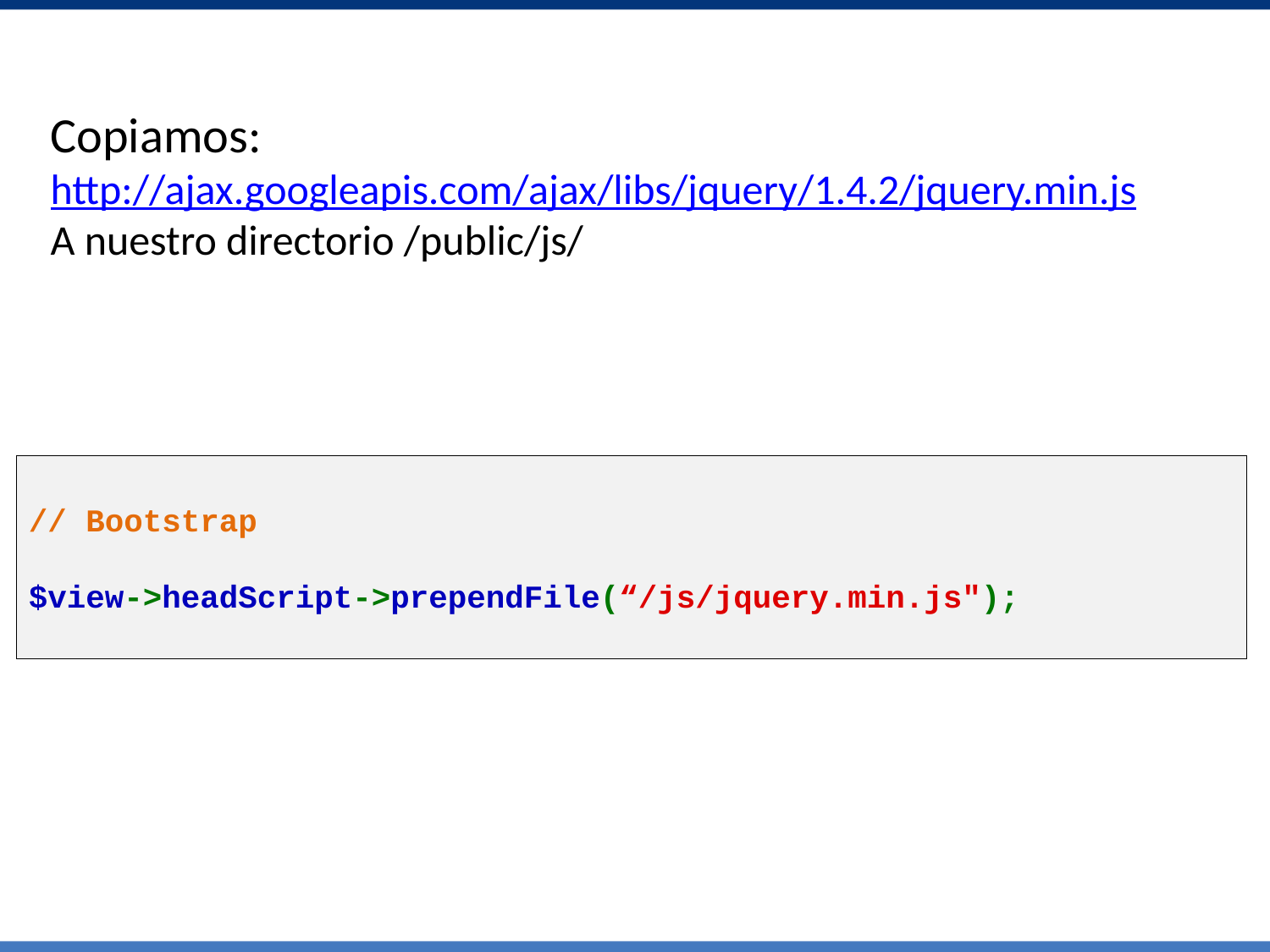

# Copiamos: http://ajax.googleapis.com/ajax/libs/jquery/1.4.2/jquery.min.js A nuestro directorio /public/js/

// Bootstrap

$view->headScript->prependFile(“/js/jquery.min.js");